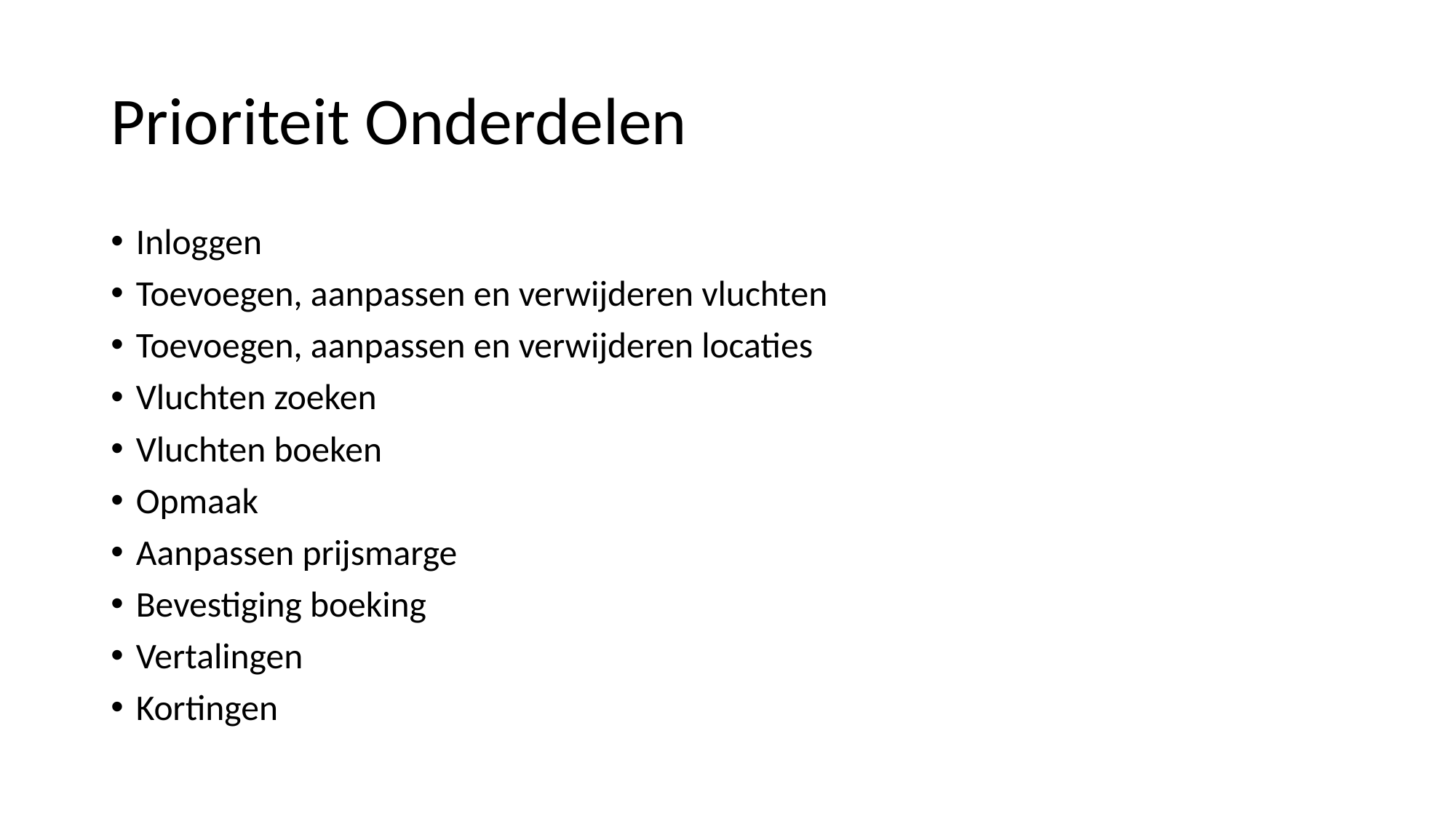

# Prioriteit Onderdelen
Inloggen
Toevoegen, aanpassen en verwijderen vluchten
Toevoegen, aanpassen en verwijderen locaties
Vluchten zoeken
Vluchten boeken
Opmaak
Aanpassen prijsmarge
Bevestiging boeking
Vertalingen
Kortingen